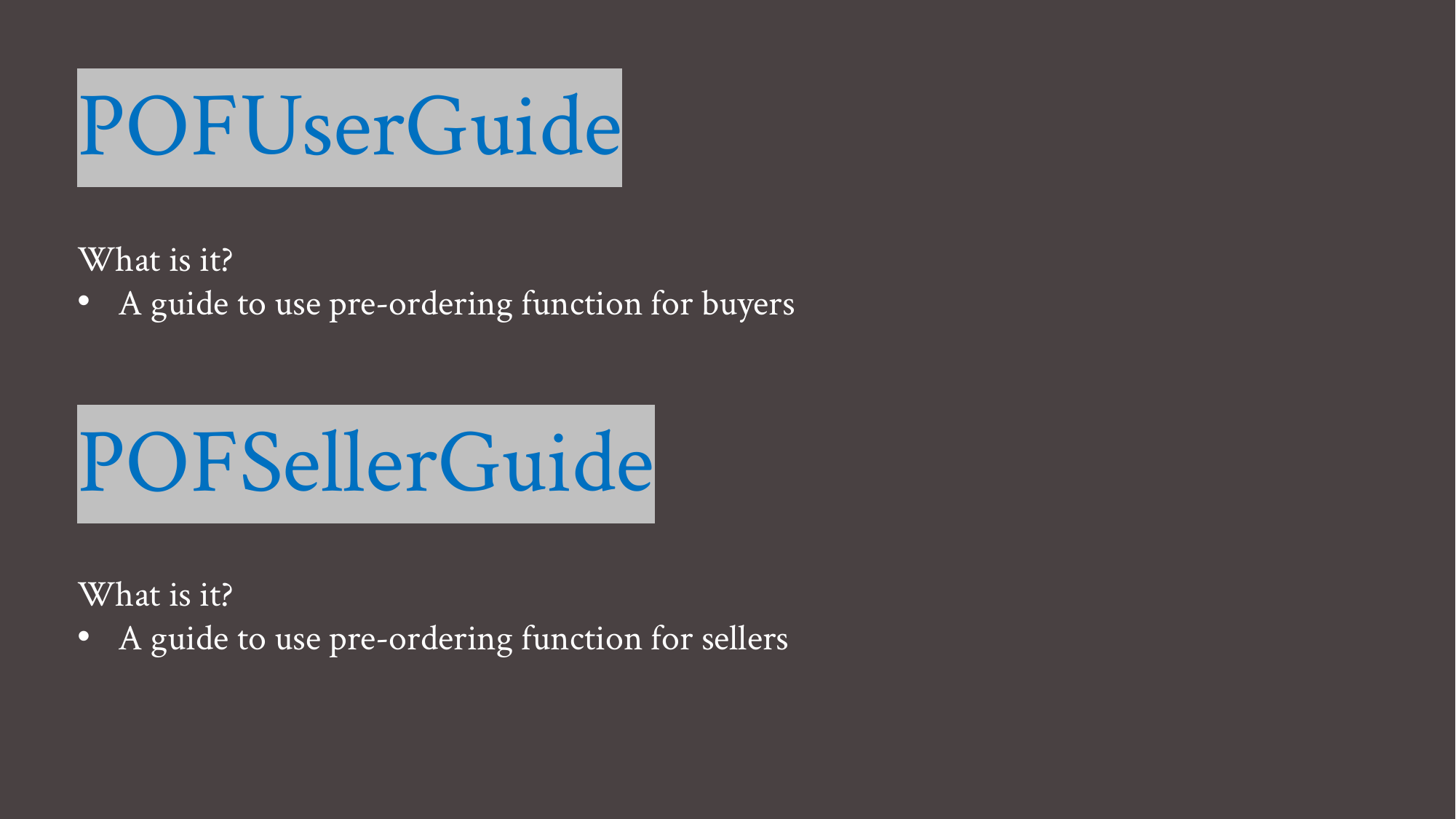

POFUserGuide
What is it?
A guide to use pre-ordering function for buyers
POFSellerGuide
What is it?
A guide to use pre-ordering function for sellers